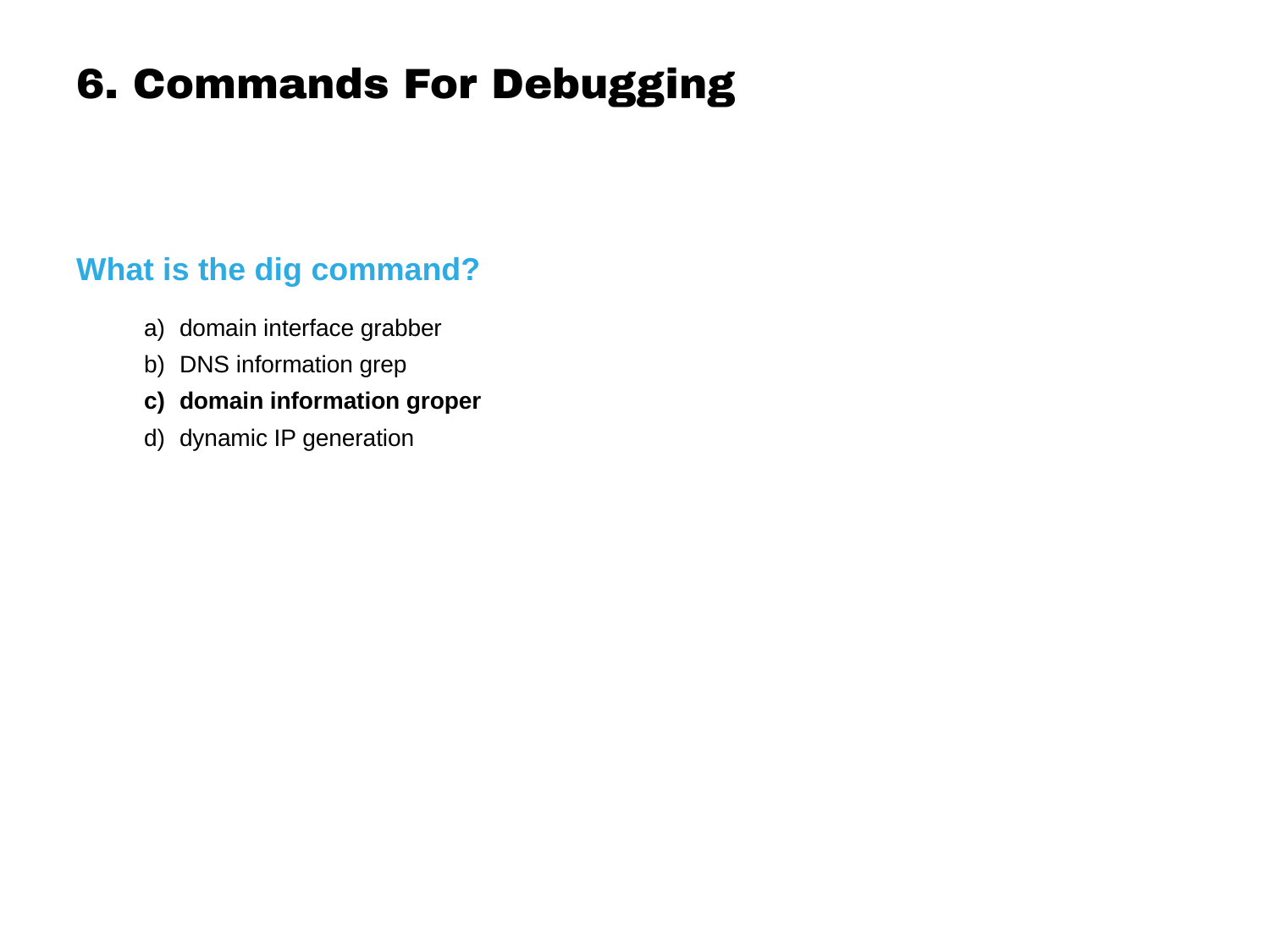

# 6. Commands For Debugging
What is the dig command?
domain interface grabber
DNS information grep
domain information groper
dynamic IP generation